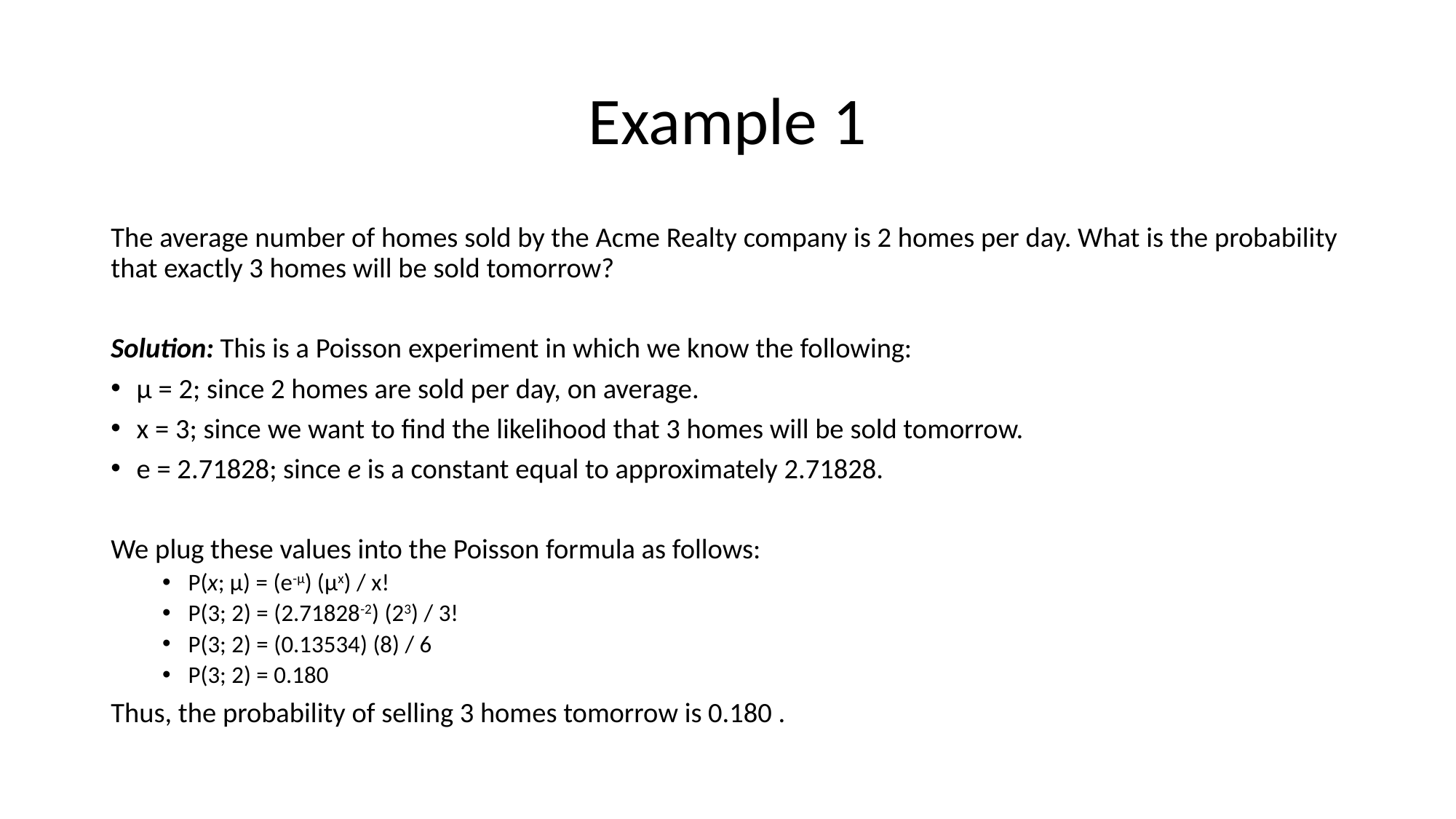

# Example 1
The average number of homes sold by the Acme Realty company is 2 homes per day. What is the probability that exactly 3 homes will be sold tomorrow?

Solution: This is a Poisson experiment in which we know the following:
μ = 2; since 2 homes are sold per day, on average.
x = 3; since we want to find the likelihood that 3 homes will be sold tomorrow.
e = 2.71828; since e is a constant equal to approximately 2.71828.

We plug these values into the Poisson formula as follows:
P(x; μ) = (e-μ) (μx) / x!
P(3; 2) = (2.71828-2) (23) / 3!
P(3; 2) = (0.13534) (8) / 6
P(3; 2) = 0.180
Thus, the probability of selling 3 homes tomorrow is 0.180 .